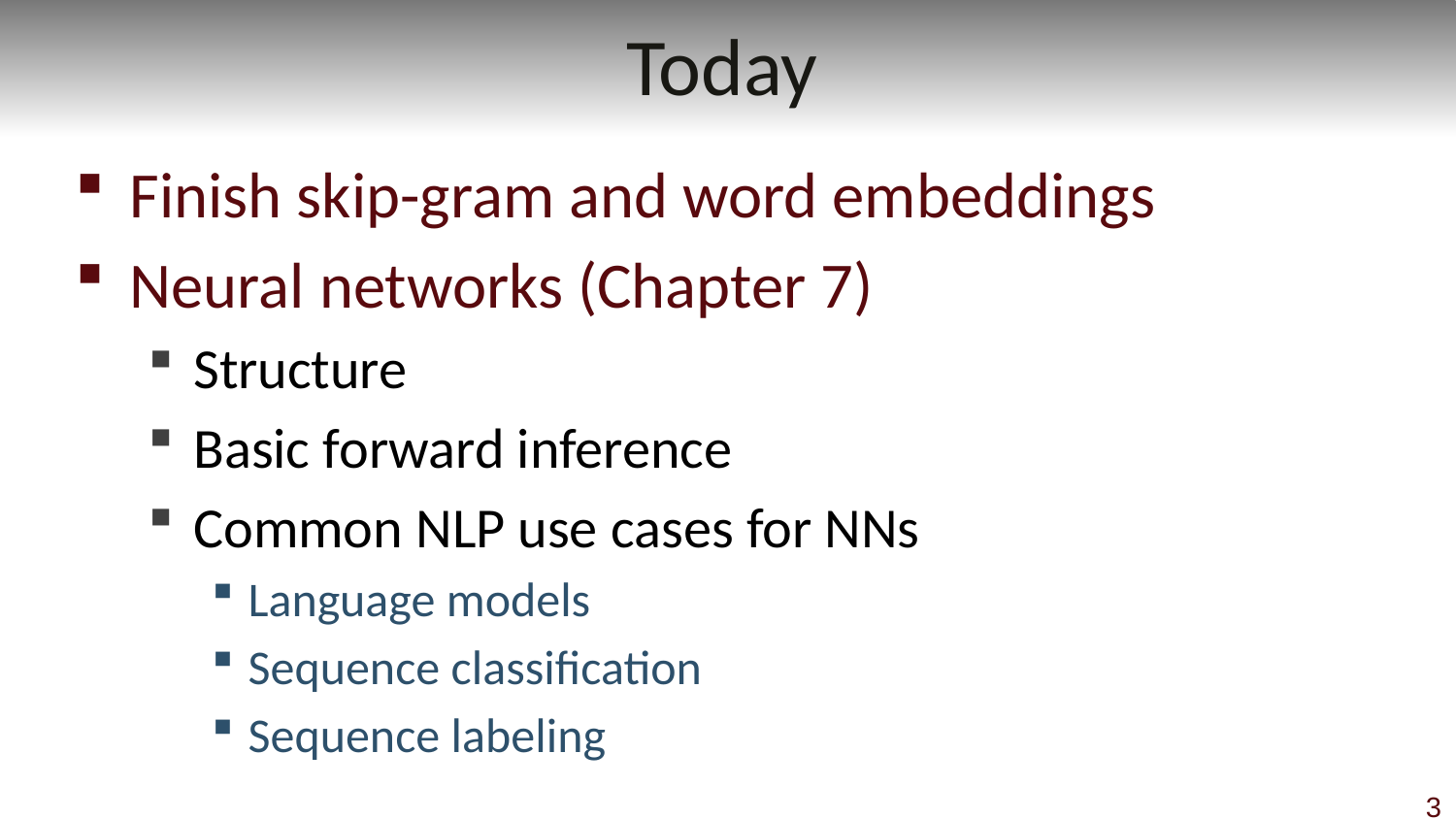

# Today
Finish skip-gram and word embeddings
Neural networks (Chapter 7)
Structure
Basic forward inference
Common NLP use cases for NNs
Language models
Sequence classification
Sequence labeling
3